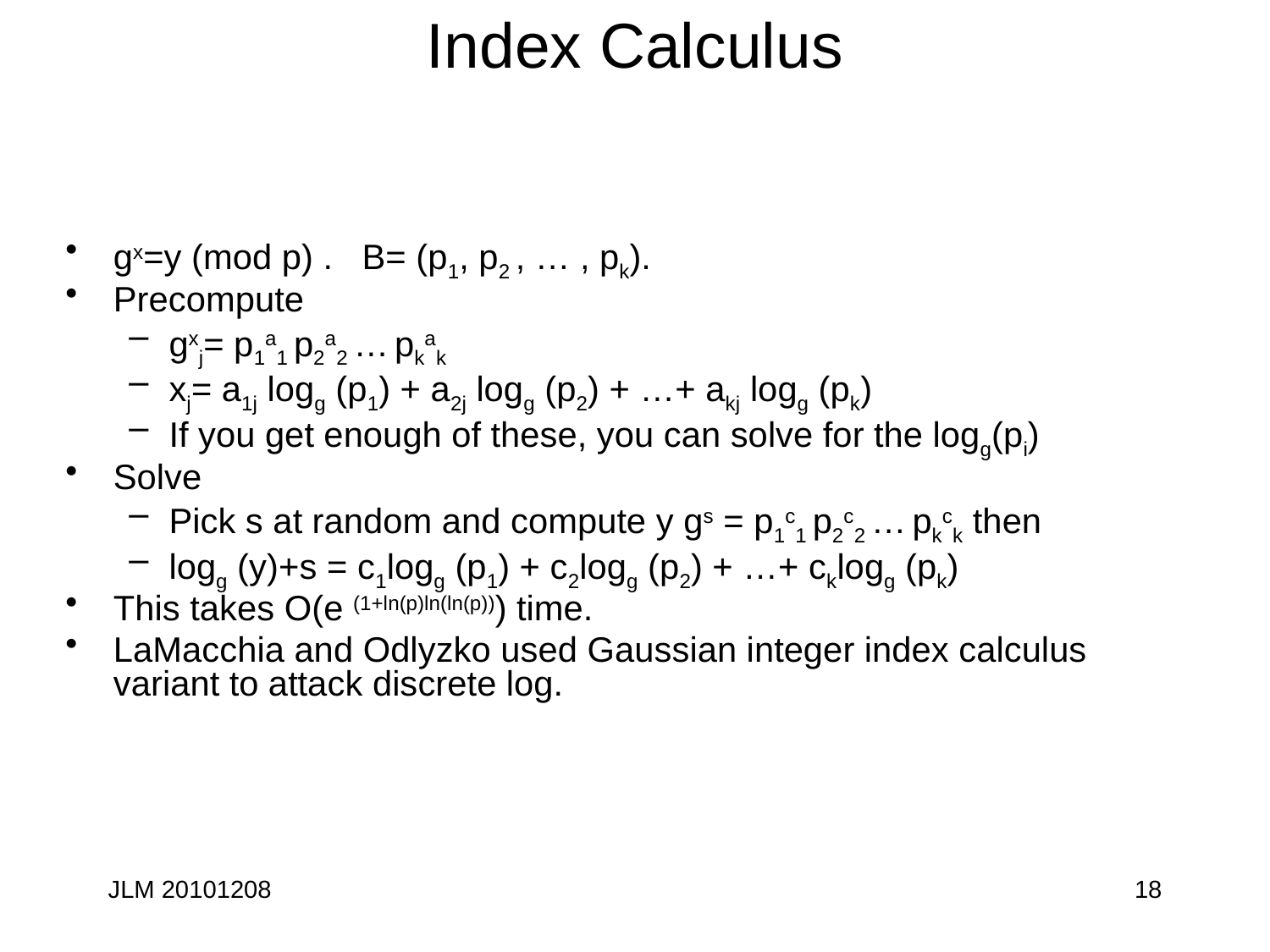

# Index Calculus
gx=y (mod p) .   B= (p1, p2 , … , pk).
Precompute
gxj= p1a1 p2a2 … pkak
xj= a1j logg (p1) + a2j logg (p2) + …+ akj logg (pk)
If you get enough of these, you can solve for the logg(pi)
Solve
Pick s at random and compute y gs = p1c1 p2c2 … pkck then
logg (y)+s = c1logg (p1) + c2logg (p2) + …+ cklogg (pk)
This takes O(e (1+ln(p)ln(ln(p))) time.
LaMacchia and Odlyzko used Gaussian integer index calculus variant to attack discrete log.
JLM 20101208
18